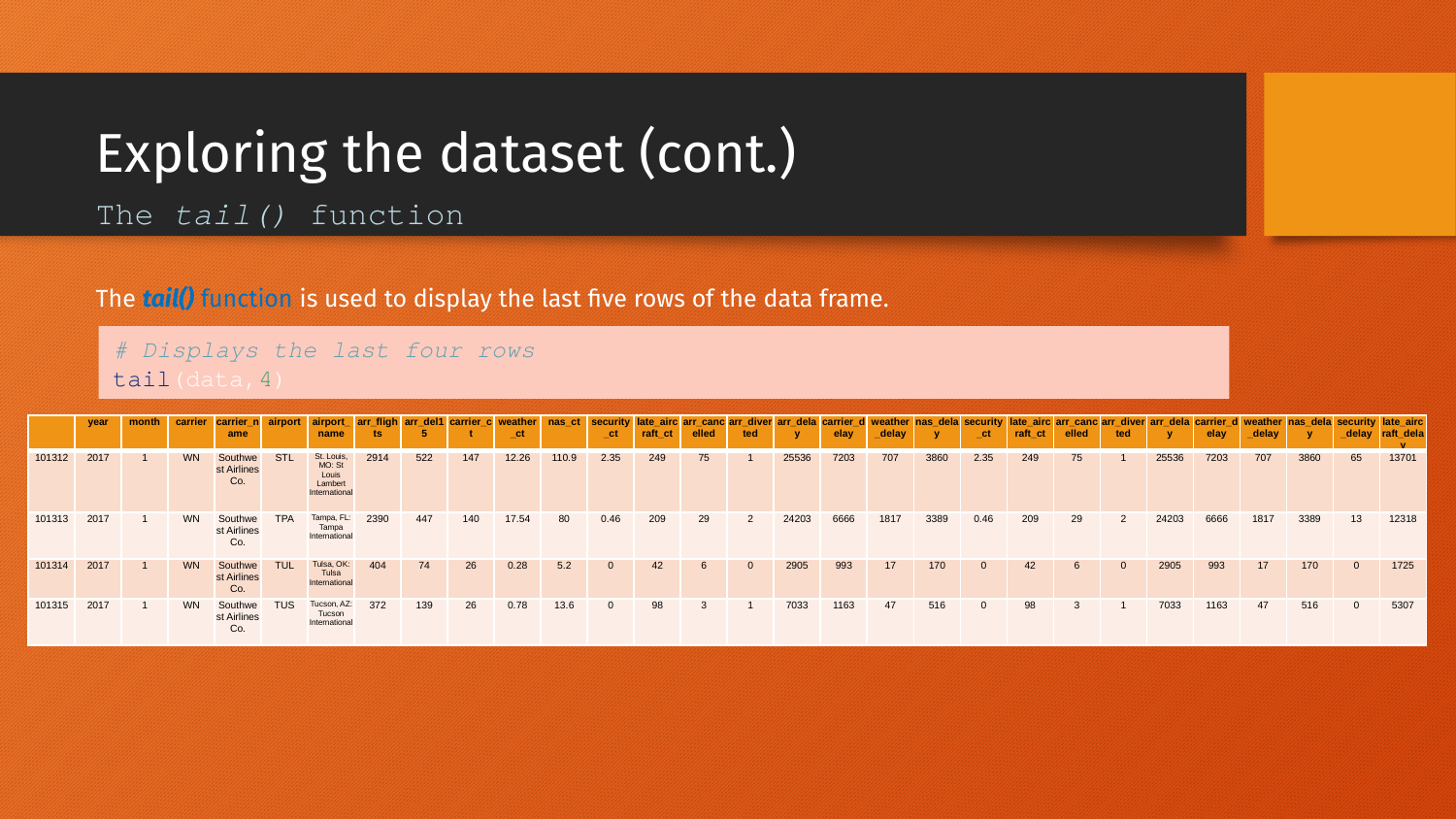

# Exploring the dataset (cont.)
The tail() function
The tail() function is used to display the last five rows of the data frame.
# Displays the last four rows tail(data,4)
|  | year | month | carrier | carrier\_name | airport | airport\_name | arr\_flights | arr\_del15 | carrier\_ct | weather\_ct | nas\_ct | security\_ct | late\_aircraft\_ct | arr\_cancelled | arr\_diverted | arr\_delay | carrier\_delay | weather\_delay | nas\_delay | security\_ct | late\_aircraft\_ct | arr\_cancelled | arr\_diverted | arr\_delay | carrier\_delay | weather\_delay | nas\_delay | security\_delay | late\_aircraft\_delay |
| --- | --- | --- | --- | --- | --- | --- | --- | --- | --- | --- | --- | --- | --- | --- | --- | --- | --- | --- | --- | --- | --- | --- | --- | --- | --- | --- | --- | --- | --- |
| 101312 | 2017 | 1 | WN | Southwest Airlines Co. | STL | St. Louis, MO: St Louis Lambert International | 2914 | 522 | 147 | 12.26 | 110.9 | 2.35 | 249 | 75 | 1 | 25536 | 7203 | 707 | 3860 | 2.35 | 249 | 75 | 1 | 25536 | 7203 | 707 | 3860 | 65 | 13701 |
| 101313 | 2017 | 1 | WN | Southwest Airlines Co. | TPA | Tampa, FL: Tampa International | 2390 | 447 | 140 | 17.54 | 80 | 0.46 | 209 | 29 | 2 | 24203 | 6666 | 1817 | 3389 | 0.46 | 209 | 29 | 2 | 24203 | 6666 | 1817 | 3389 | 13 | 12318 |
| 101314 | 2017 | 1 | WN | Southwest Airlines Co. | TUL | Tulsa, OK: Tulsa International | 404 | 74 | 26 | 0.28 | 5.2 | 0 | 42 | 6 | 0 | 2905 | 993 | 17 | 170 | 0 | 42 | 6 | 0 | 2905 | 993 | 17 | 170 | 0 | 1725 |
| 101315 | 2017 | 1 | WN | Southwest Airlines Co. | TUS | Tucson, AZ: Tucson International | 372 | 139 | 26 | 0.78 | 13.6 | 0 | 98 | 3 | 1 | 7033 | 1163 | 47 | 516 | 0 | 98 | 3 | 1 | 7033 | 1163 | 47 | 516 | 0 | 5307 |